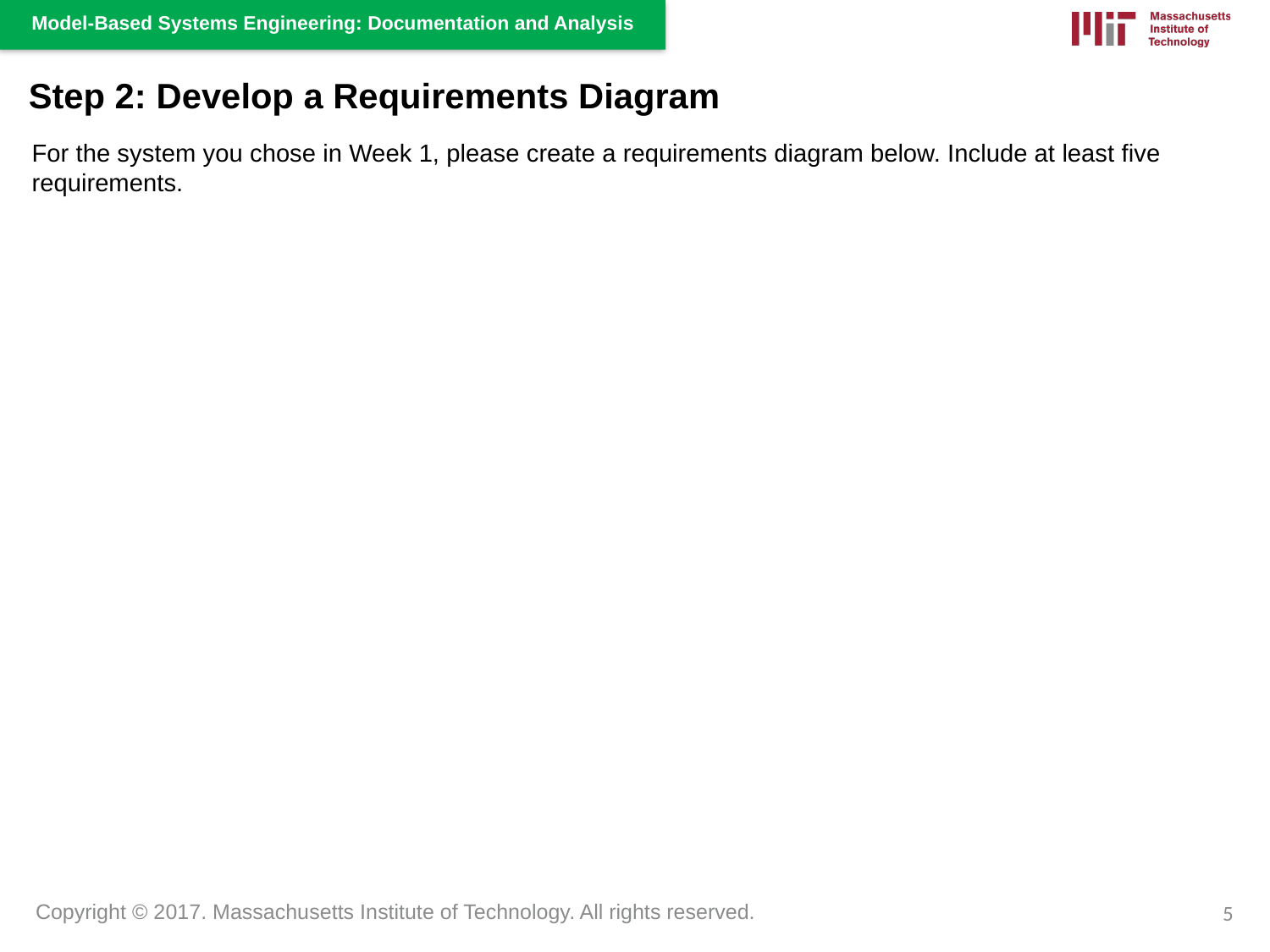

Step 2: Develop a Requirements Diagram
For the system you chose in Week 1, please create a requirements diagram below. Include at least five requirements.
5